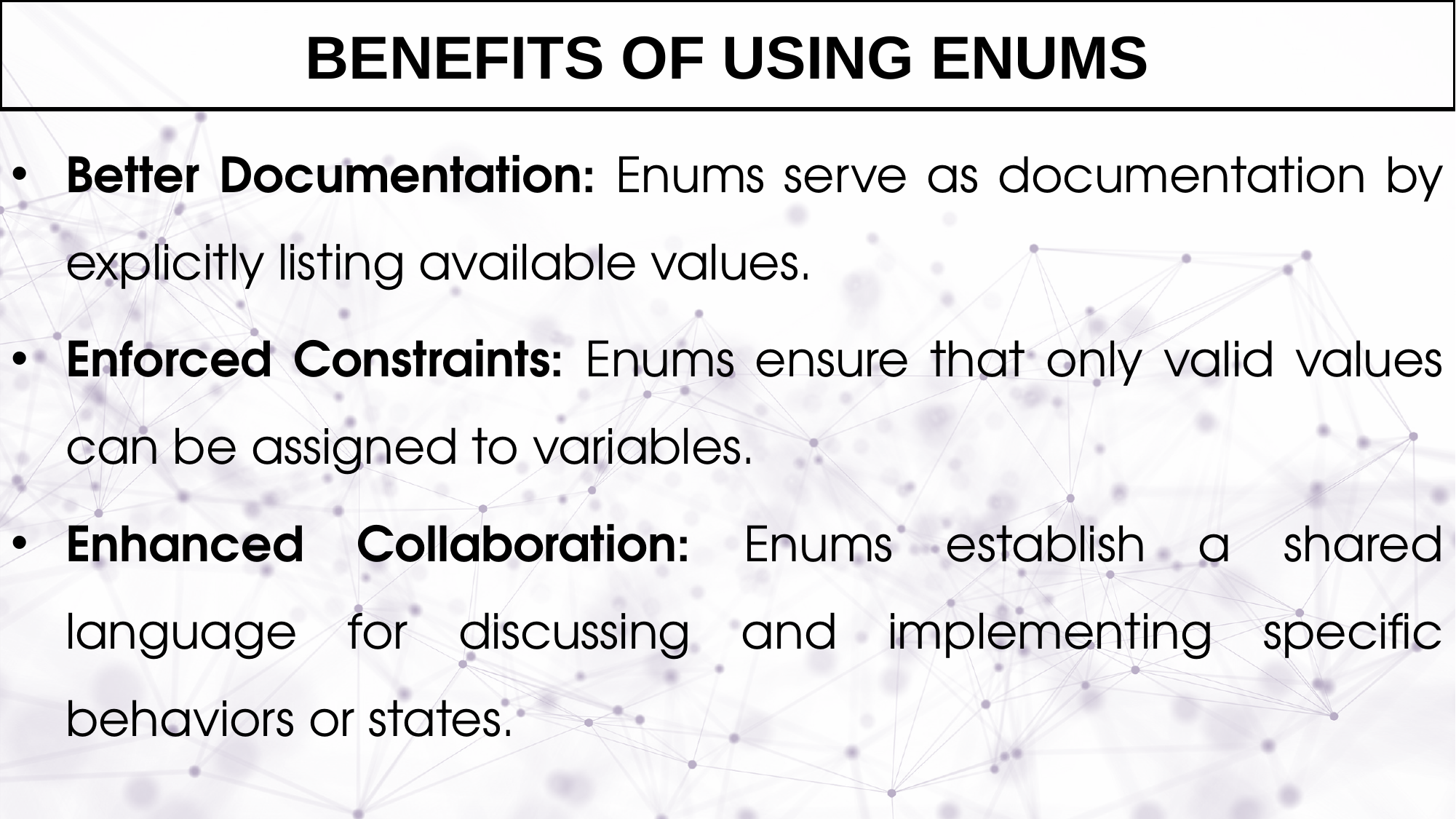

# BENEFITS OF USING ENUMS
Better Documentation: Enums serve as documentation by explicitly listing available values.
Enforced Constraints: Enums ensure that only valid values can be assigned to variables.
Enhanced Collaboration: Enums establish a shared language for discussing and implementing specific behaviors or states.